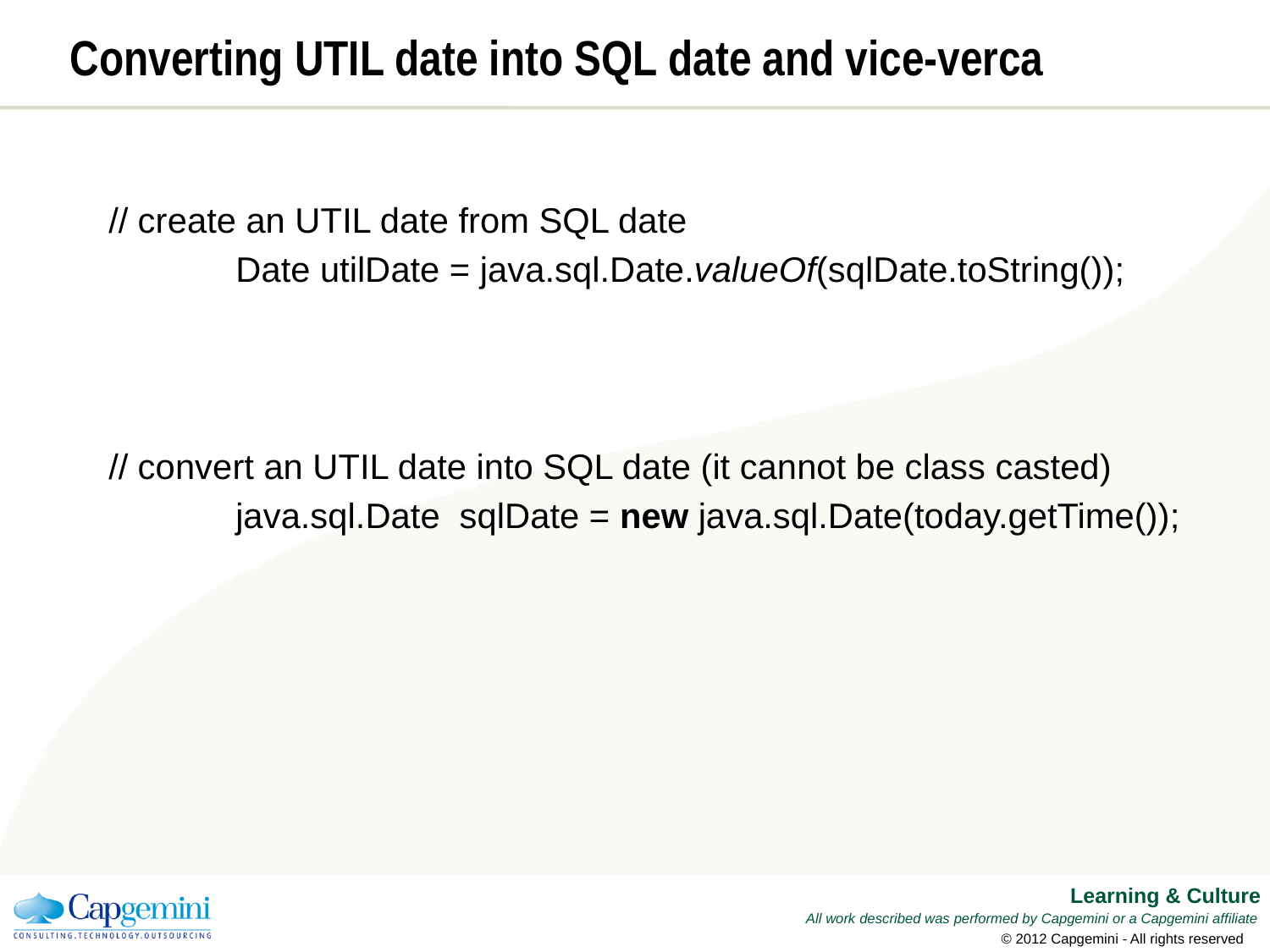

# Converting UTIL date into SQL date and vice-verca

	// create an UTIL date from SQL date
		Date utilDate = java.sql.Date.valueOf(sqlDate.toString());

	// convert an UTIL date into SQL date (it cannot be class casted)
		java.sql.Date  sqlDate = new java.sql.Date(today.getTime());

© 2012 Capgemini - All rights reserved